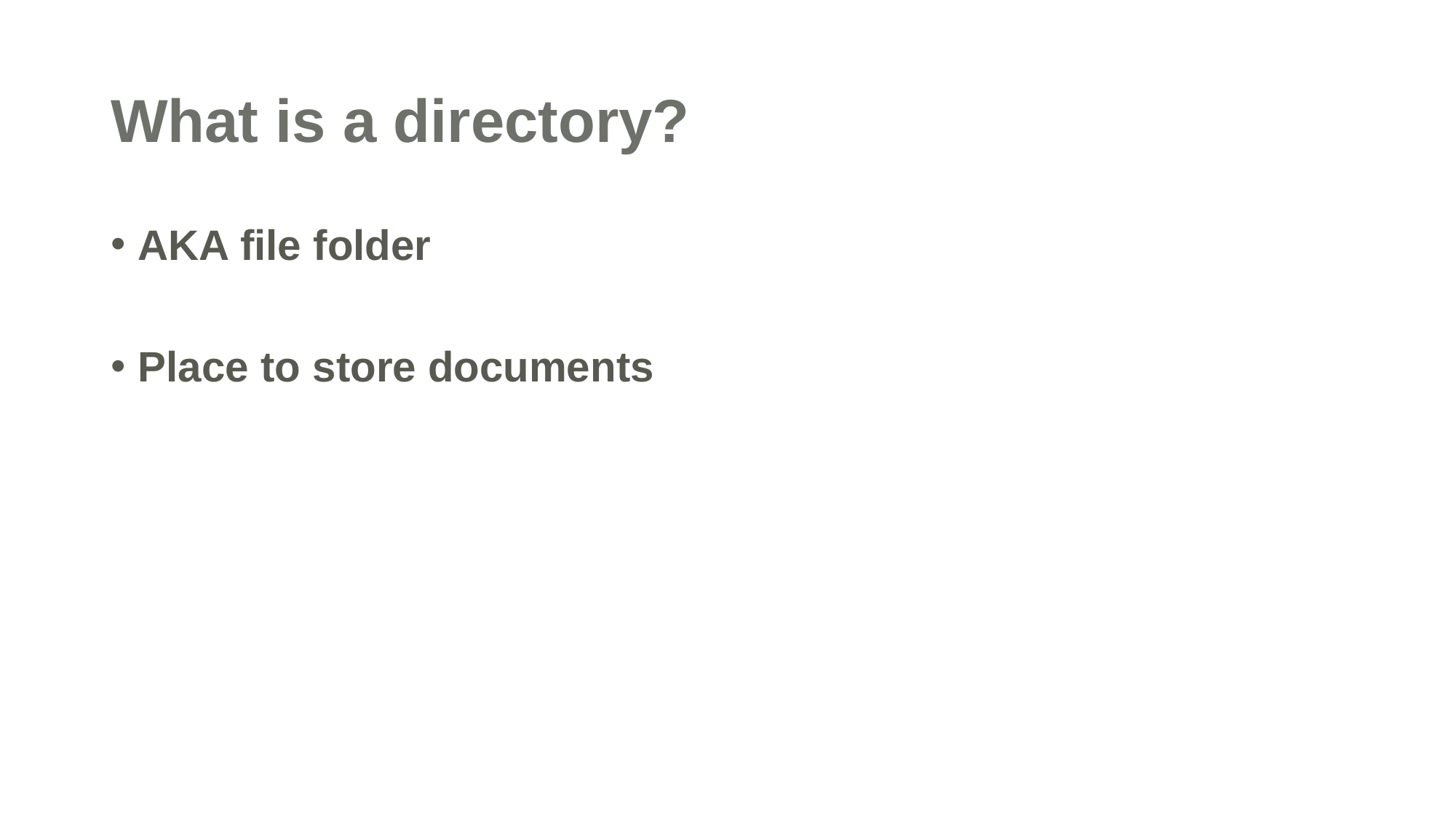

# What is a directory?
AKA file folder

Place to store documents